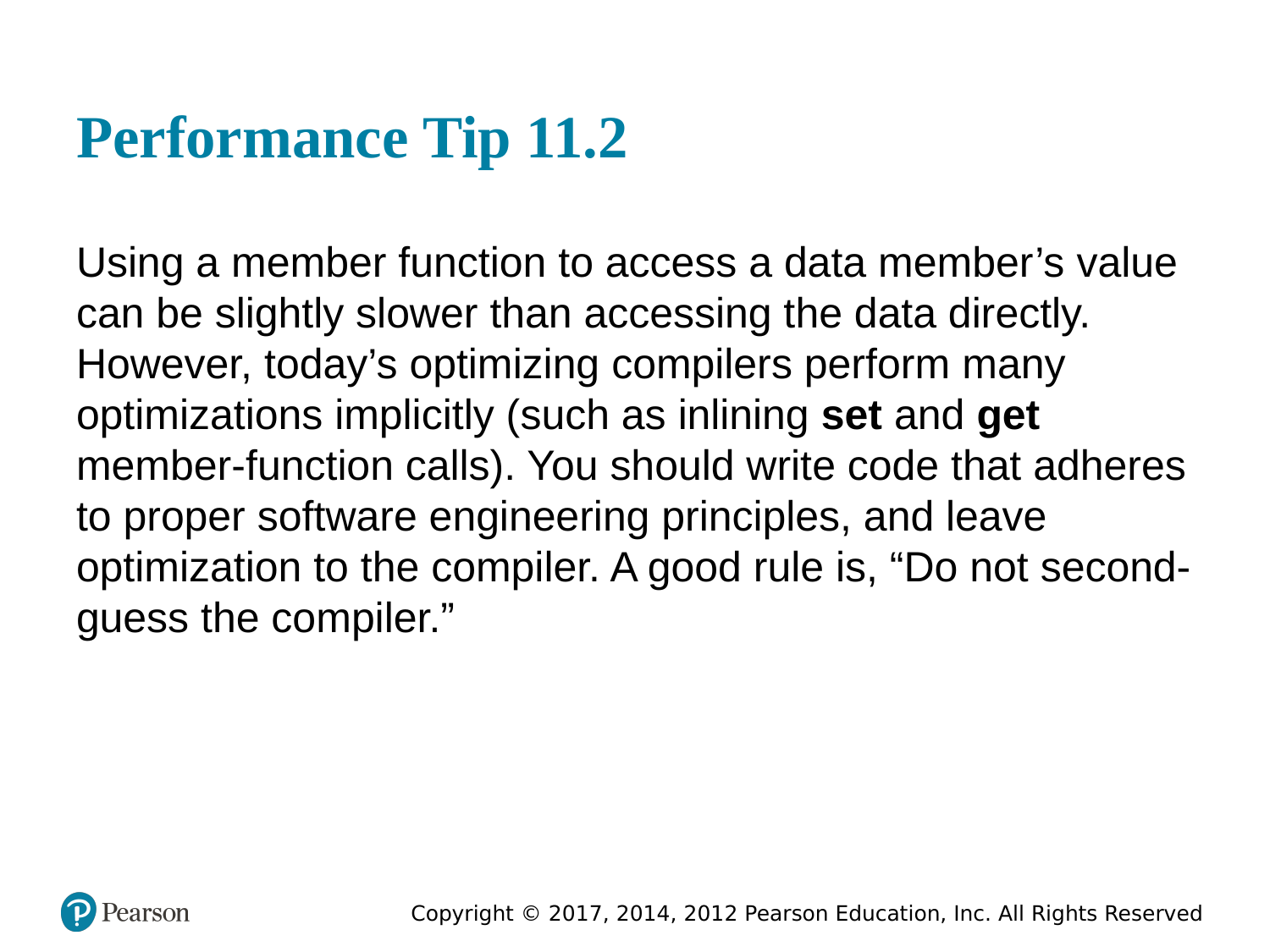

# Performance Tip 11.2
Using a member function to access a data member’s value can be slightly slower than accessing the data directly. However, today’s optimizing compilers perform many optimizations implicitly (such as inlining set and get member-function calls). You should write code that adheres to proper software engineering principles, and leave optimization to the compiler. A good rule is, “Do not second-guess the compiler.”